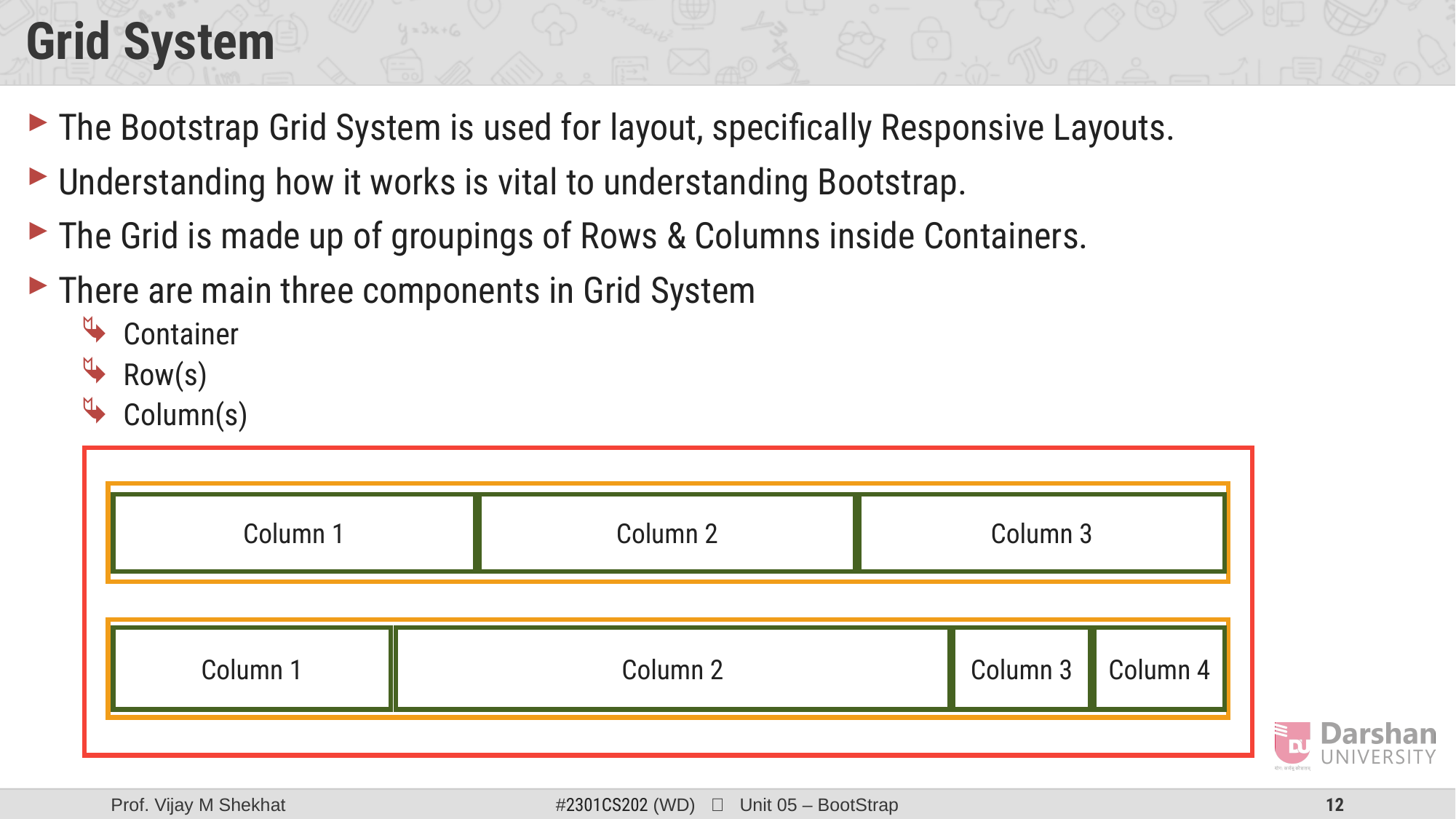

# Grid System
The Bootstrap Grid System is used for layout, specifically Responsive Layouts.
Understanding how it works is vital to understanding Bootstrap.
The Grid is made up of groupings of Rows & Columns inside Containers.
There are main three components in Grid System
Container
Row(s)
Column(s)
Container
Row 1
Column 1
Column 2
Column 3
Row 2
Column 1
Column 2
Column 3
Column 4